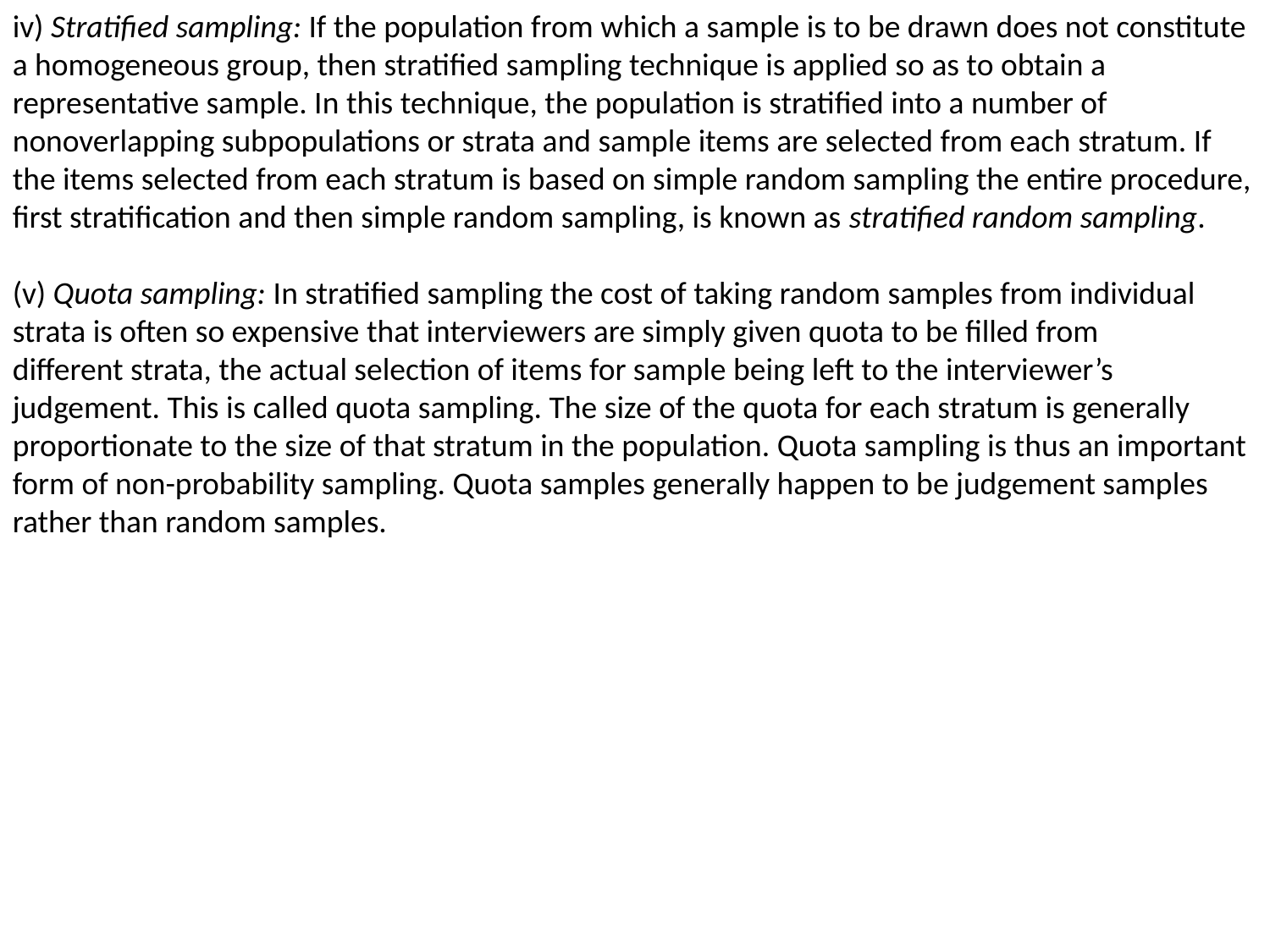

iv) Stratified sampling: If the population from which a sample is to be drawn does not constitute
a homogeneous group, then stratified sampling technique is applied so as to obtain a
representative sample. In this technique, the population is stratified into a number of nonoverlapping subpopulations or strata and sample items are selected from each stratum. If
the items selected from each stratum is based on simple random sampling the entire procedure,
first stratification and then simple random sampling, is known as stratified random sampling.

(v) Quota sampling: In stratified sampling the cost of taking random samples from individual
strata is often so expensive that interviewers are simply given quota to be filled from
different strata, the actual selection of items for sample being left to the interviewer’s
judgement. This is called quota sampling. The size of the quota for each stratum is generally
proportionate to the size of that stratum in the population. Quota sampling is thus an important
form of non-probability sampling. Quota samples generally happen to be judgement samples
rather than random samples.